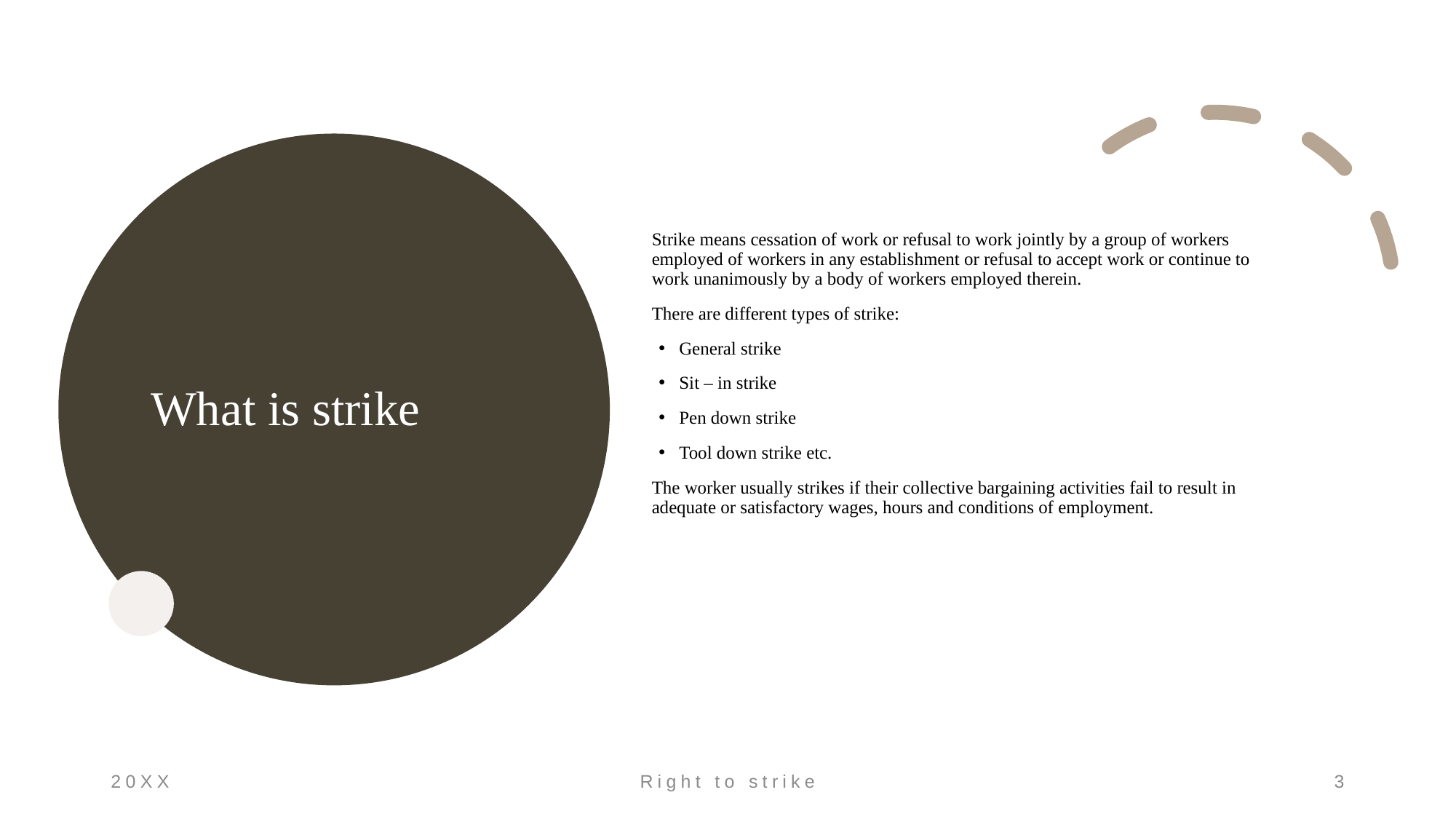

# What is strike

Strike means cessation of work or refusal to work jointly by a group of workers employed of workers in any establishment or refusal to accept work or continue to work unanimously by a body of workers employed therein.
There are different types of strike:
General strike
Sit – in strike
Pen down strike
Tool down strike etc.
The worker usually strikes if their collective bargaining activities fail to result in adequate or satisfactory wages, hours and conditions of employment.

20XX
Right to strike
3